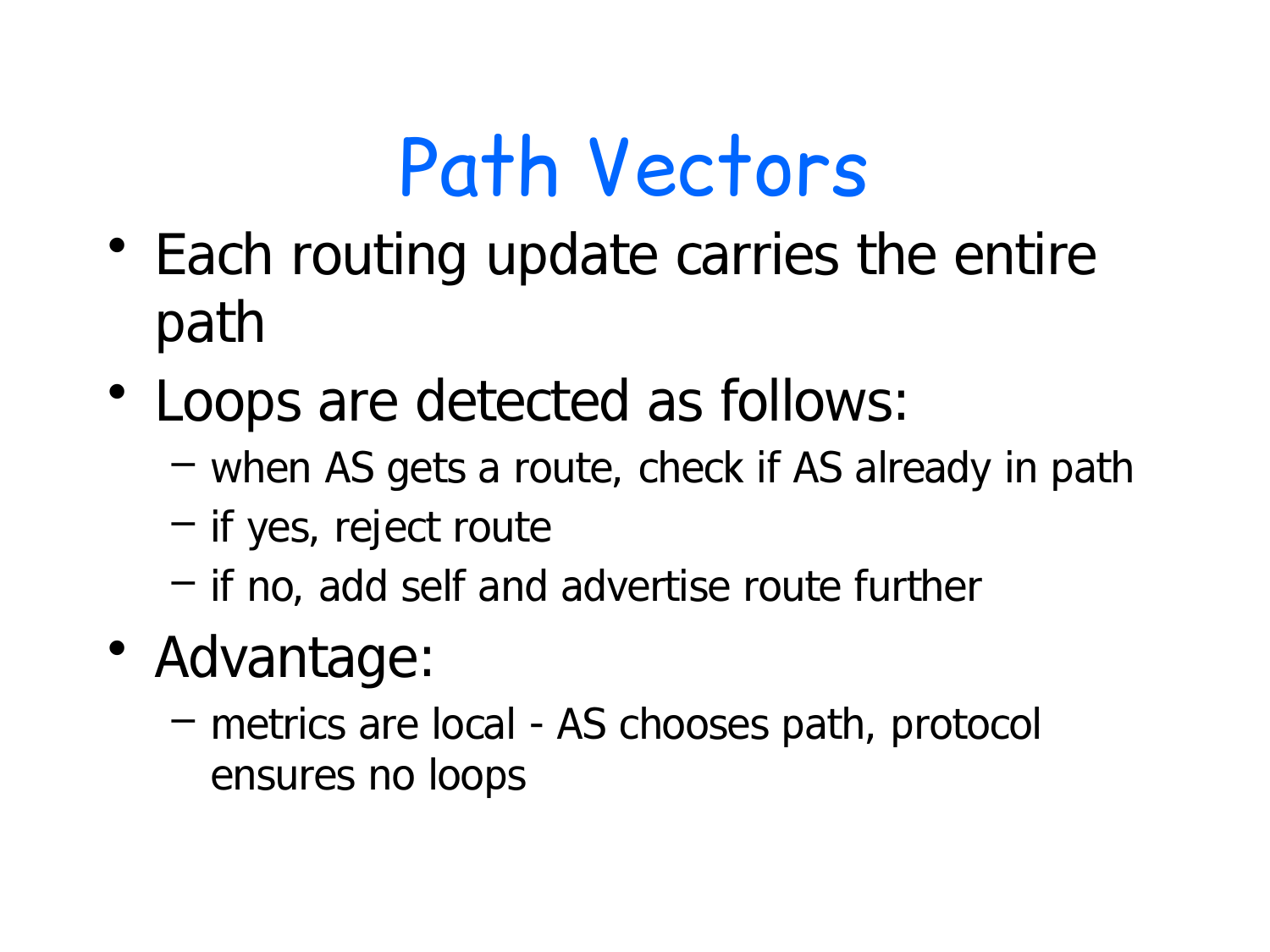

# Path Vectors
Each routing update carries the entire path
Loops are detected as follows:
when AS gets a route, check if AS already in path
if yes, reject route
if no, add self and advertise route further
Advantage:
metrics are local - AS chooses path, protocol ensures no loops